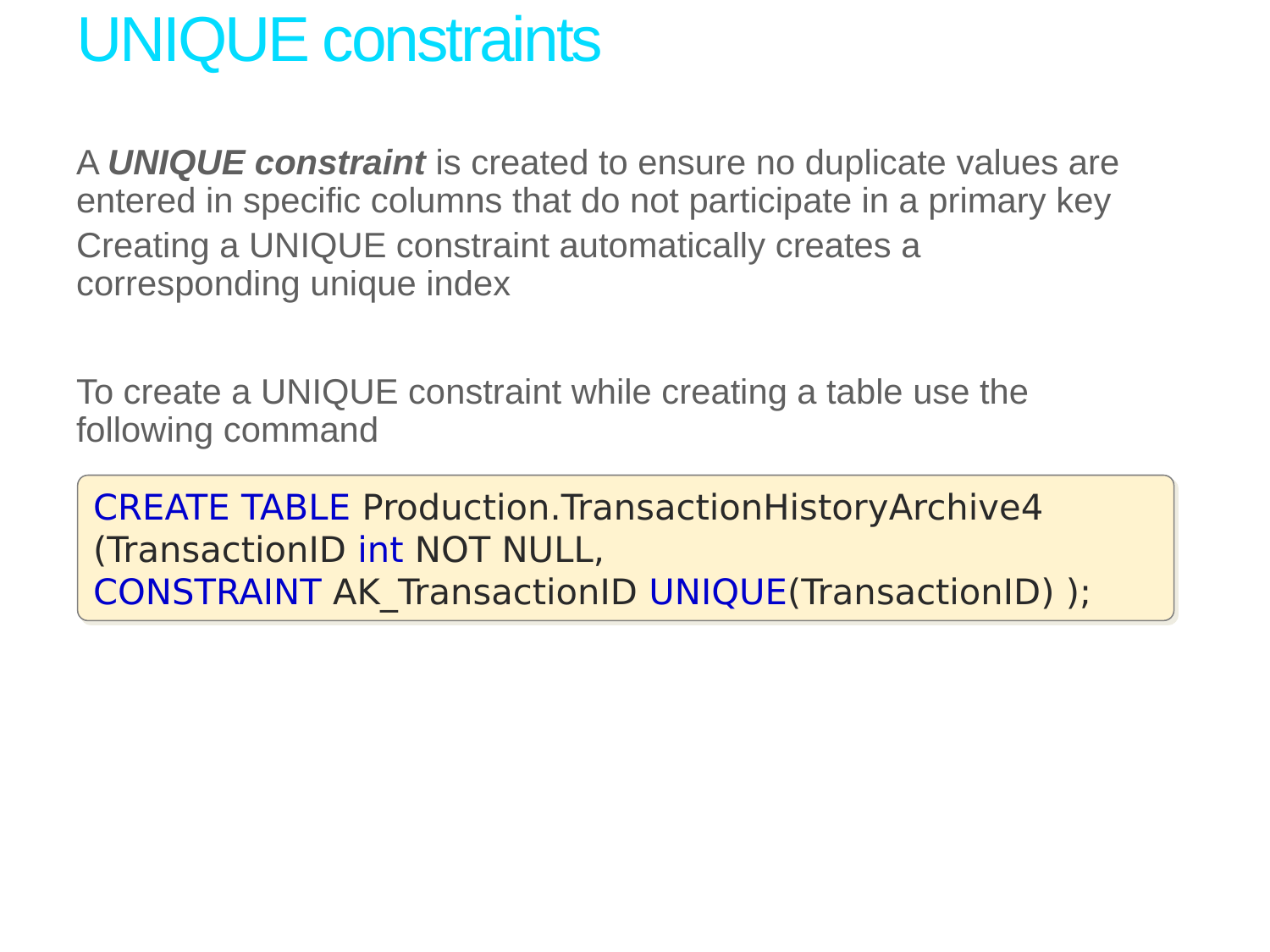

# UNIQUE constraints
A UNIQUE constraint is created to ensure no duplicate values are entered in specific columns that do not participate in a primary key
Creating a UNIQUE constraint automatically creates a corresponding unique index

To create a UNIQUE constraint while creating a table use the following command

CREATE TABLE Production.TransactionHistoryArchive4
(TransactionID int NOT NULL,
CONSTRAINT AK_TransactionID UNIQUE(TransactionID) );